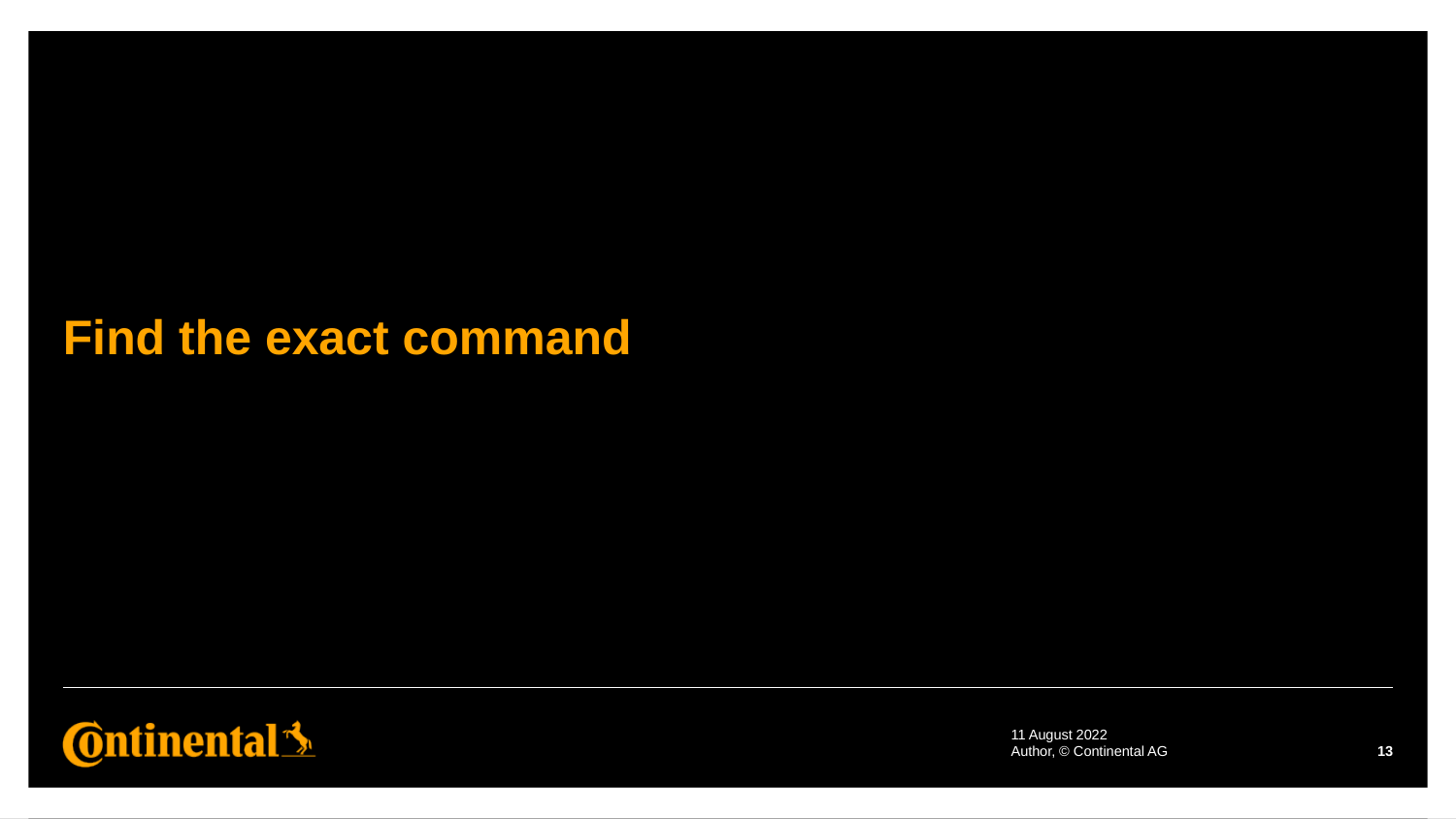

# Find the exact command

11 August 2022
Author, © Continental AG
13